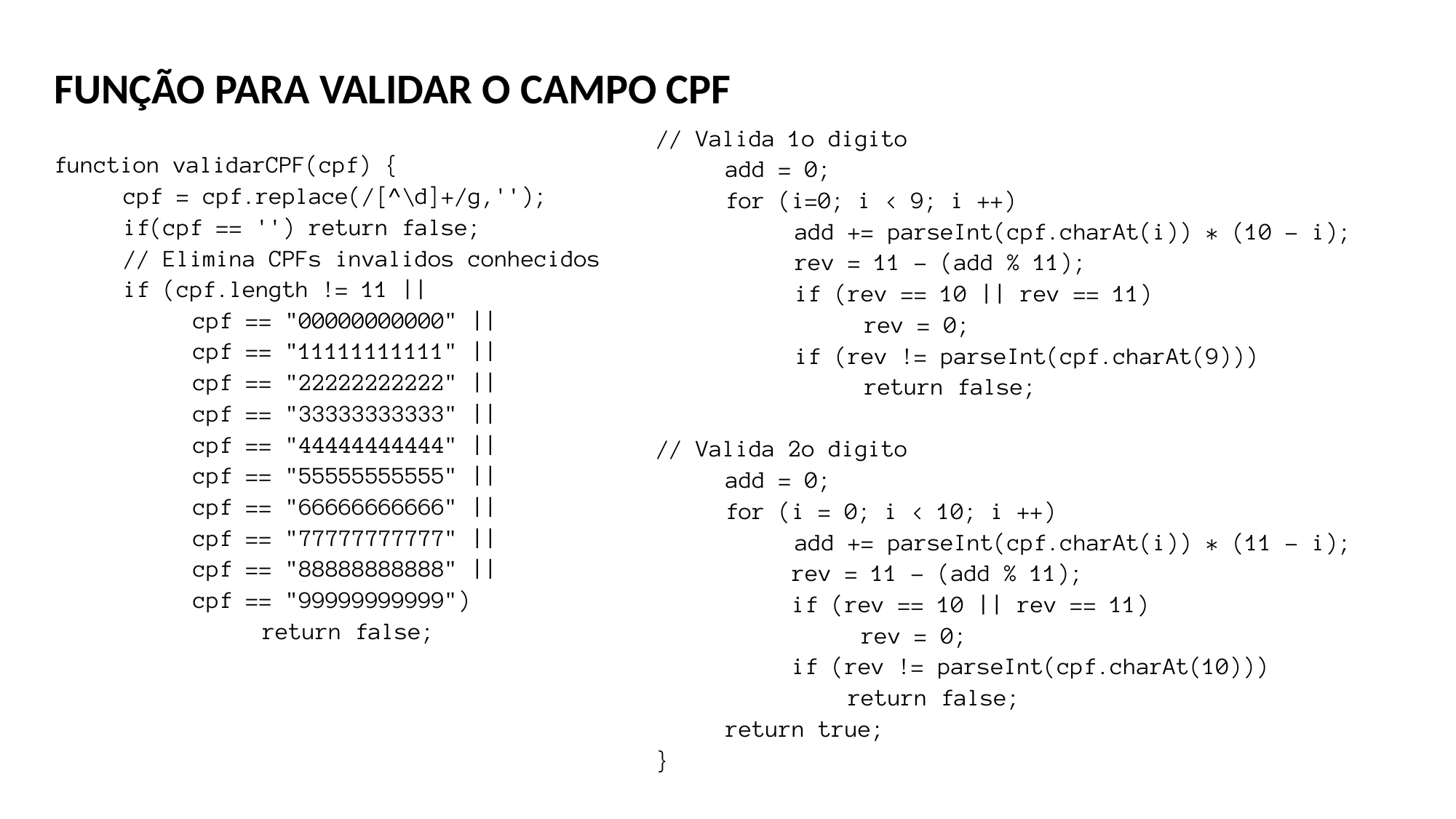

FUNÇÃO PARA VALIDAR O CAMPO CPF

function validarCPF(cpf) {
	cpf = cpf.replace(/[^\d]+/g,'');
	if(cpf == '') return false;
	// Elimina CPFs invalidos conhecidos
	if (cpf.length != 11 ||
		cpf == "00000000000" ||
		cpf == "11111111111" ||
		cpf == "22222222222" ||
		cpf == "33333333333" ||
		cpf == "44444444444" ||
		cpf == "55555555555" ||
		cpf == "66666666666" ||
		cpf == "77777777777" ||
		cpf == "88888888888" ||
		cpf == "99999999999")
			return false;

// Valida 1o digito
	add = 0;
	for (i=0; i < 9; i ++)
		add += parseInt(cpf.charAt(i)) * (10 - i);
		rev = 11 - (add % 11);
		if (rev == 10 || rev == 11)
			rev = 0;
		if (rev != parseInt(cpf.charAt(9)))
			return false;

// Valida 2o digito
	add = 0;
	for (i = 0; i < 10; i ++)
		add += parseInt(cpf.charAt(i)) * (11 - i);
	     rev = 11 - (add % 11);
	     if (rev == 10 || rev == 11)
		     rev = 0;
	     if (rev != parseInt(cpf.charAt(10)))
		    return false;
	return true;
}